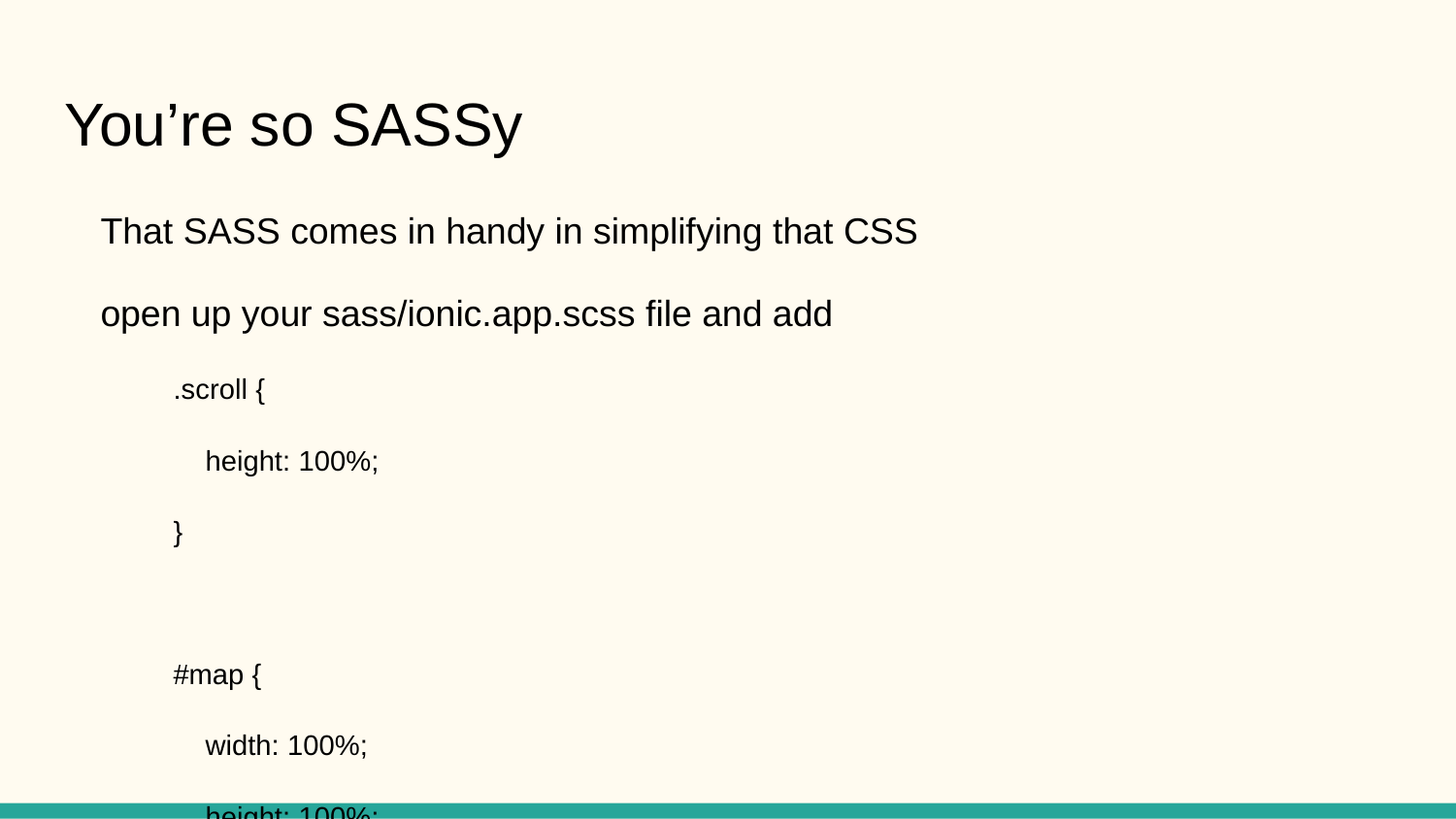

# You’re so SASSy
That SASS comes in handy in simplifying that CSS
open up your sass/ionic.app.scss file and add
.scroll {
    height: 100%;
}

#map {
    width: 100%;
    height: 100%;
}